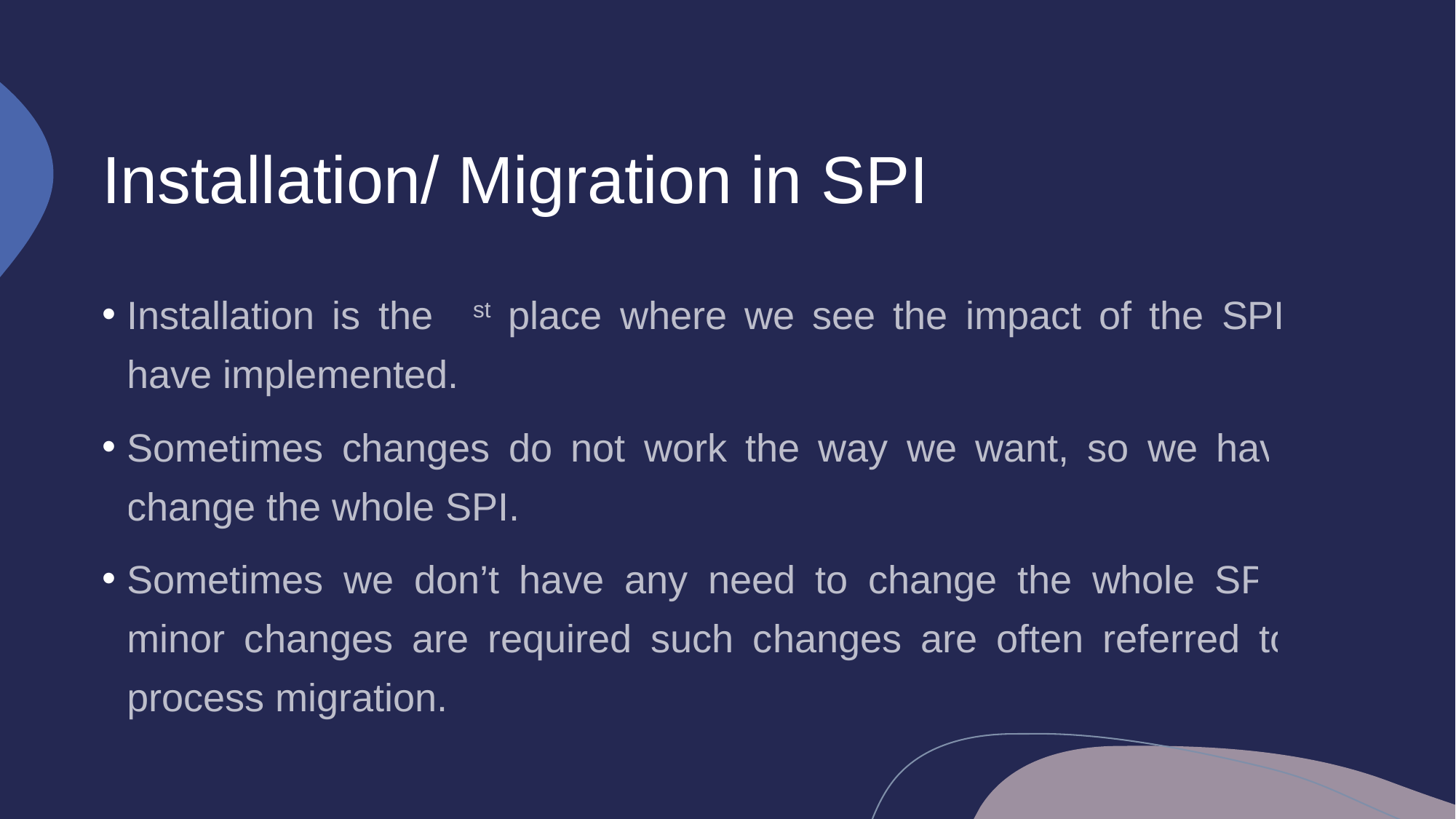

# Installation/ Migration in SPI
Installation is the 1st place where we see the impact of the SPI we have implemented.
Sometimes changes do not work the way we want, so we have to change the whole SPI.
Sometimes we don’t have any need to change the whole SPI but minor changes are required such changes are often referred to as process migration.